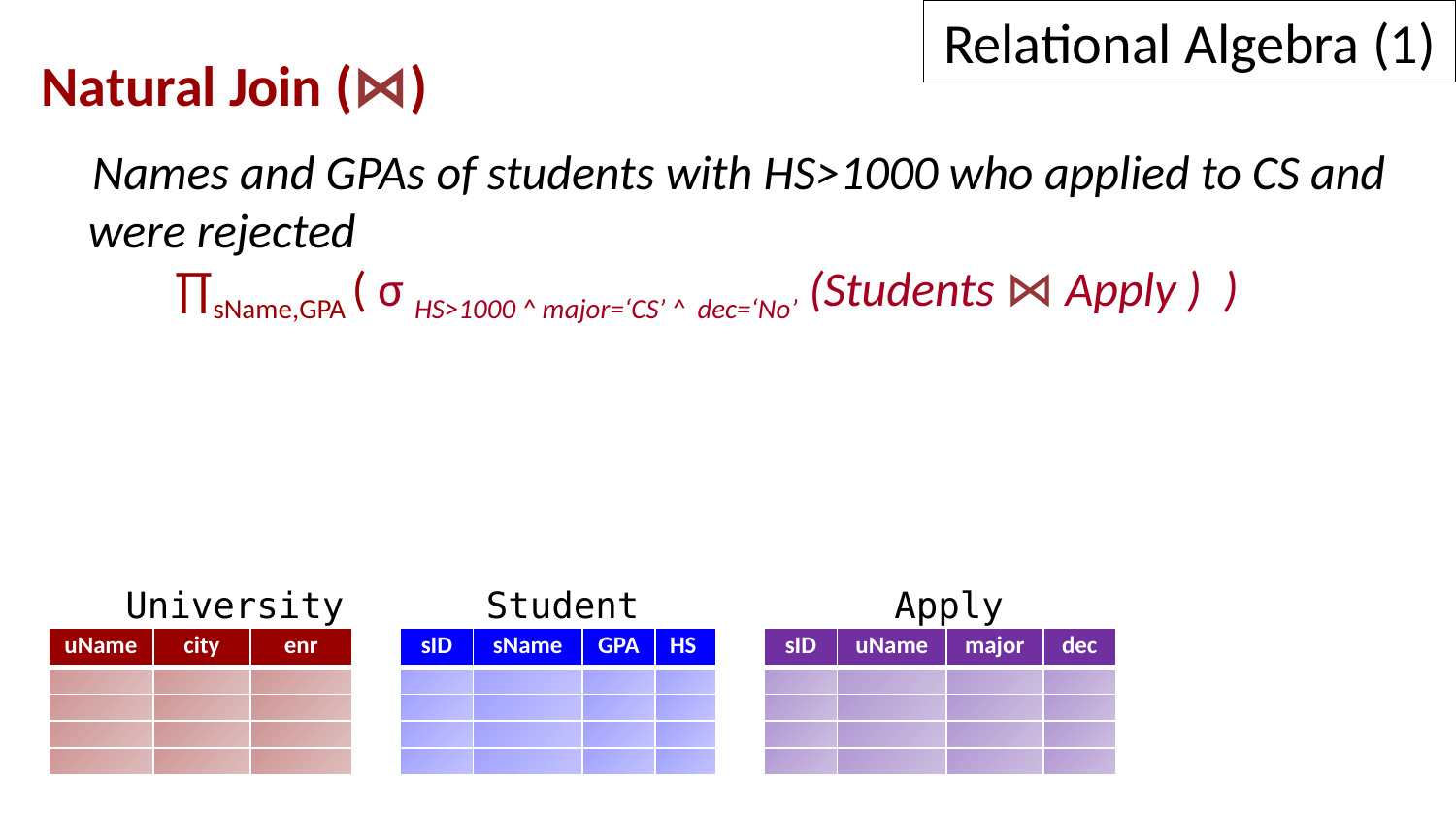

Relational Algebra (1)
Natural Join (⋈)
Names and GPAs of students with HS>1000 who applied to CS
and were rejected
Names and GPAs of students with HS>1000 who applied to CS and were rejected
	∏sName,GPA ( σ HS>1000 ^ major=‘CS’ ^ dec=‘No’ (Students ⋈ Apply )  )

University
Student
Apply
| uName | city | enr |
| --- | --- | --- |
|  |  |  |
|  |  |  |
|  |  |  |
|  |  |  |
| sID | sName | GPA | HS |
| --- | --- | --- | --- |
|  |  |  |  |
|  |  |  |  |
|  |  |  |  |
|  |  |  |  |
| sID | uName | major | dec |
| --- | --- | --- | --- |
|  |  |  |  |
|  |  |  |  |
|  |  |  |  |
|  |  |  |  |